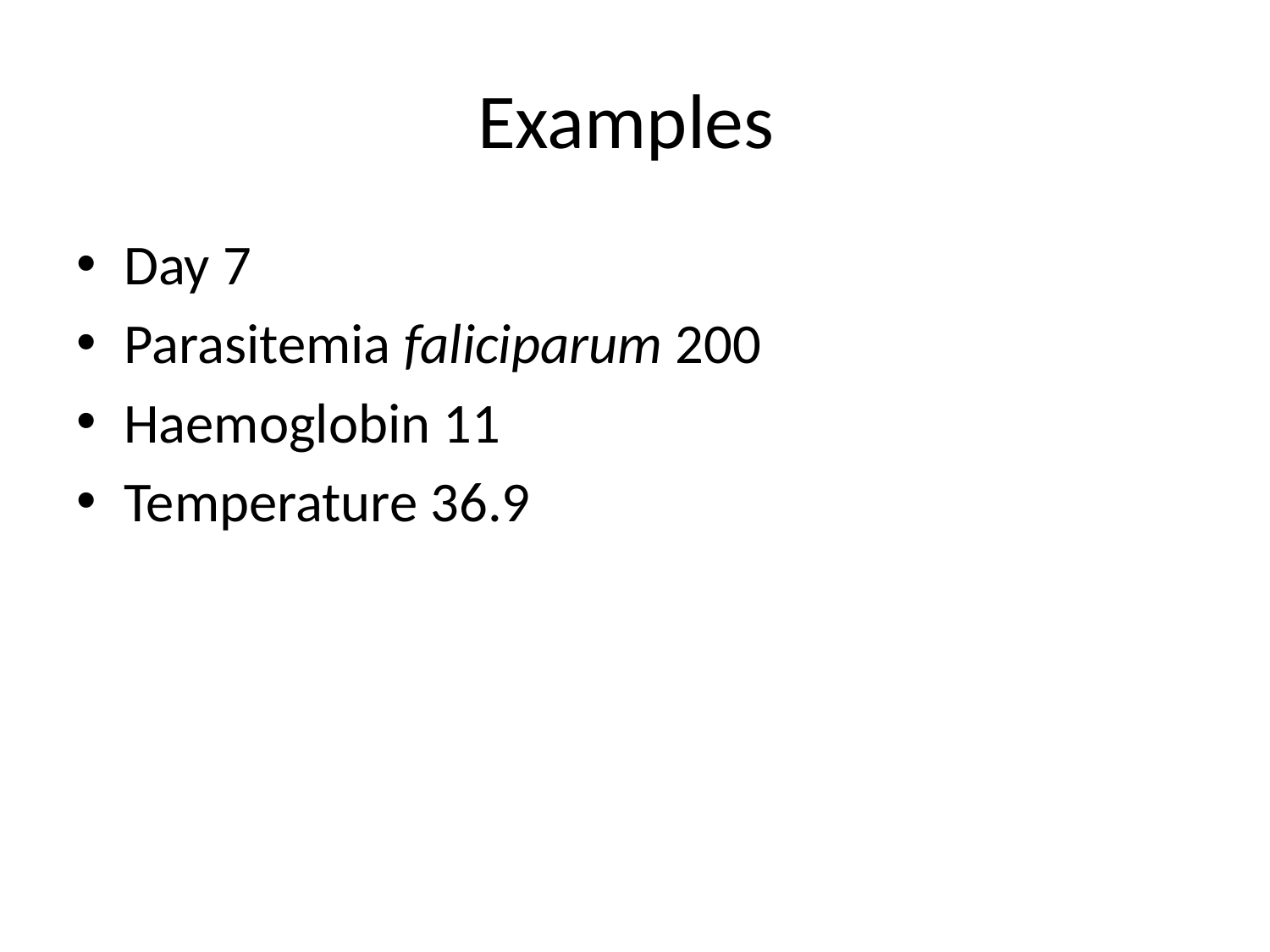

# Examples
Day 7
Parasitemia faliciparum 200
Haemoglobin 11
Temperature 36.9